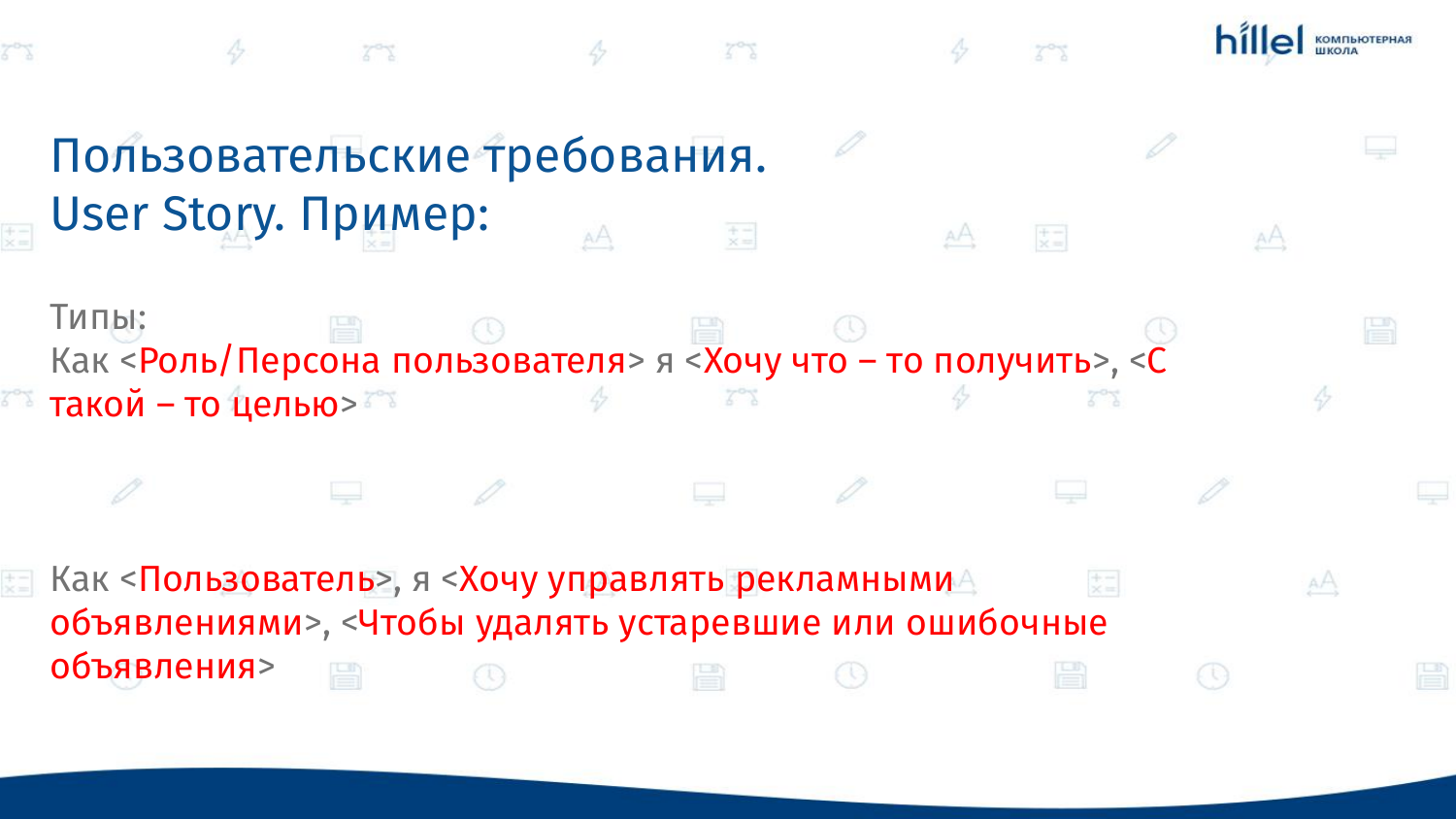

Пользовательские требования.
User Story. Пример:
Типы:
Как <Роль/Персона пользователя> я <Хочу что – то получить>, <С такой – то целью>

Как <Пользователь>, я <Хочу управлять рекламными объявлениями>, <Чтобы удалять устаревшие или ошибочные объявления>